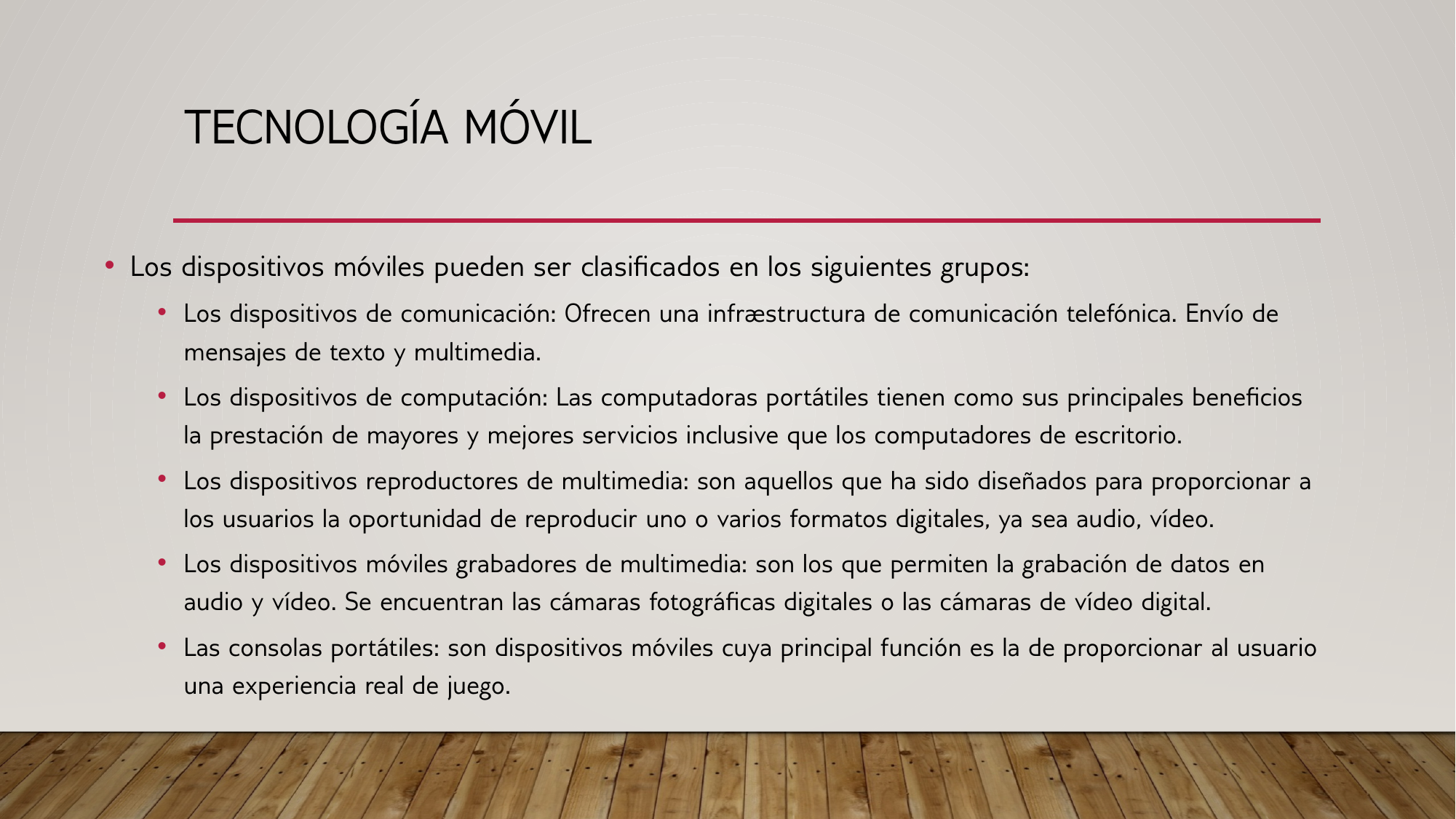

# Tecnología móvil
Los dispositivos móviles pueden ser clasificados en los siguientes grupos:
Los dispositivos de comunicación: Ofrecen una infraestructura de comunicación telefónica. Envío de mensajes de texto y multimedia.
Los dispositivos de computación: Las computadoras portátiles tienen como sus principales beneficios la prestación de mayores y mejores servicios inclusive que los computadores de escritorio.
Los dispositivos reproductores de multimedia: son aquellos que ha sido diseñados para proporcionar a los usuarios la oportunidad de reproducir uno o varios formatos digitales, ya sea audio, vídeo.
Los dispositivos móviles grabadores de multimedia: son los que permiten la grabación de datos en audio y vídeo. Se encuentran las cámaras fotográficas digitales o las cámaras de vídeo digital.
Las consolas portátiles: son dispositivos móviles cuya principal función es la de proporcionar al usuario una experiencia real de juego.